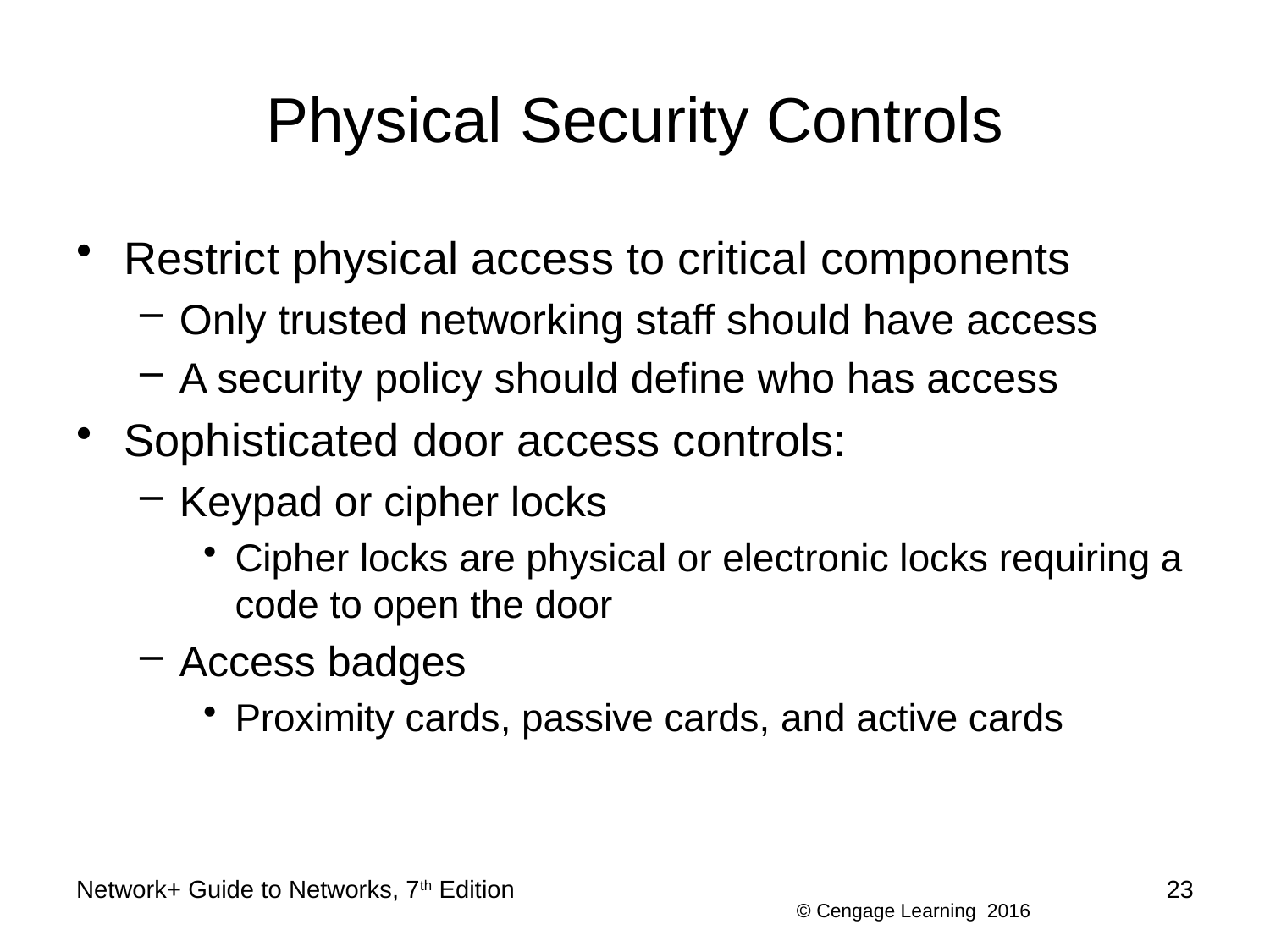

# Physical Security Controls
Restrict physical access to critical components
Only trusted networking staff should have access
A security policy should define who has access
Sophisticated door access controls:
Keypad or cipher locks
Cipher locks are physical or electronic locks requiring a code to open the door
Access badges
Proximity cards, passive cards, and active cards
Network+ Guide to Networks, 7th Edition
23